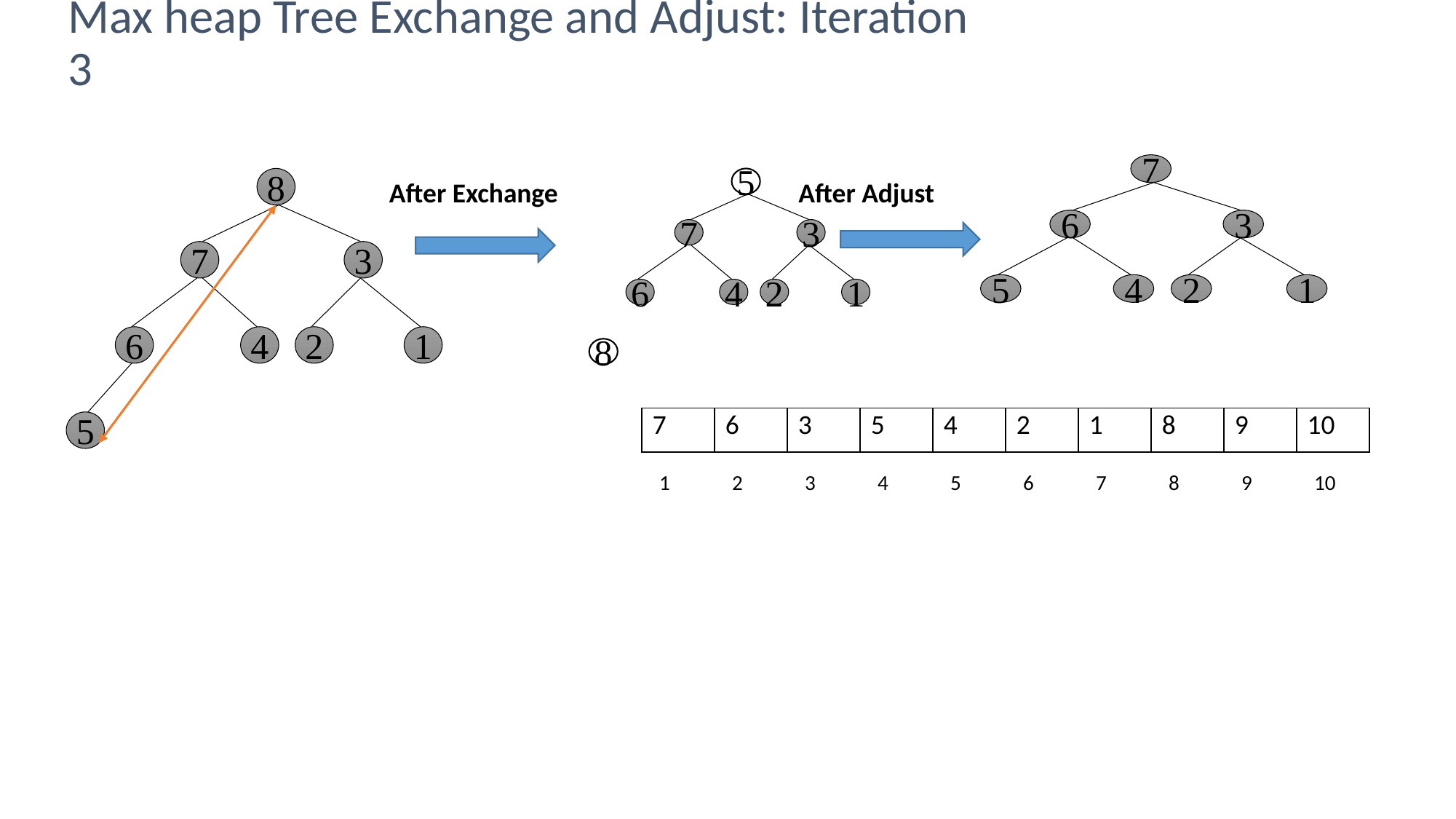

Max heap Tree Exchange and Adjust: Iteration 3
7

6
3

5
4
2
1
8

7
3

6
4
2
1

5
5

7
3

6
4
2
1
8
After Exchange
After Adjust

| 7 | 6 | 3 | 5 | 4 | 2 | 1 | 8 | 9 | 10 |
| --- | --- | --- | --- | --- | --- | --- | --- | --- | --- |
| 1 | 2 | 3 | 4 | 5 | 6 | 7 | 8 | 9 | 10 |
| --- | --- | --- | --- | --- | --- | --- | --- | --- | --- |
45